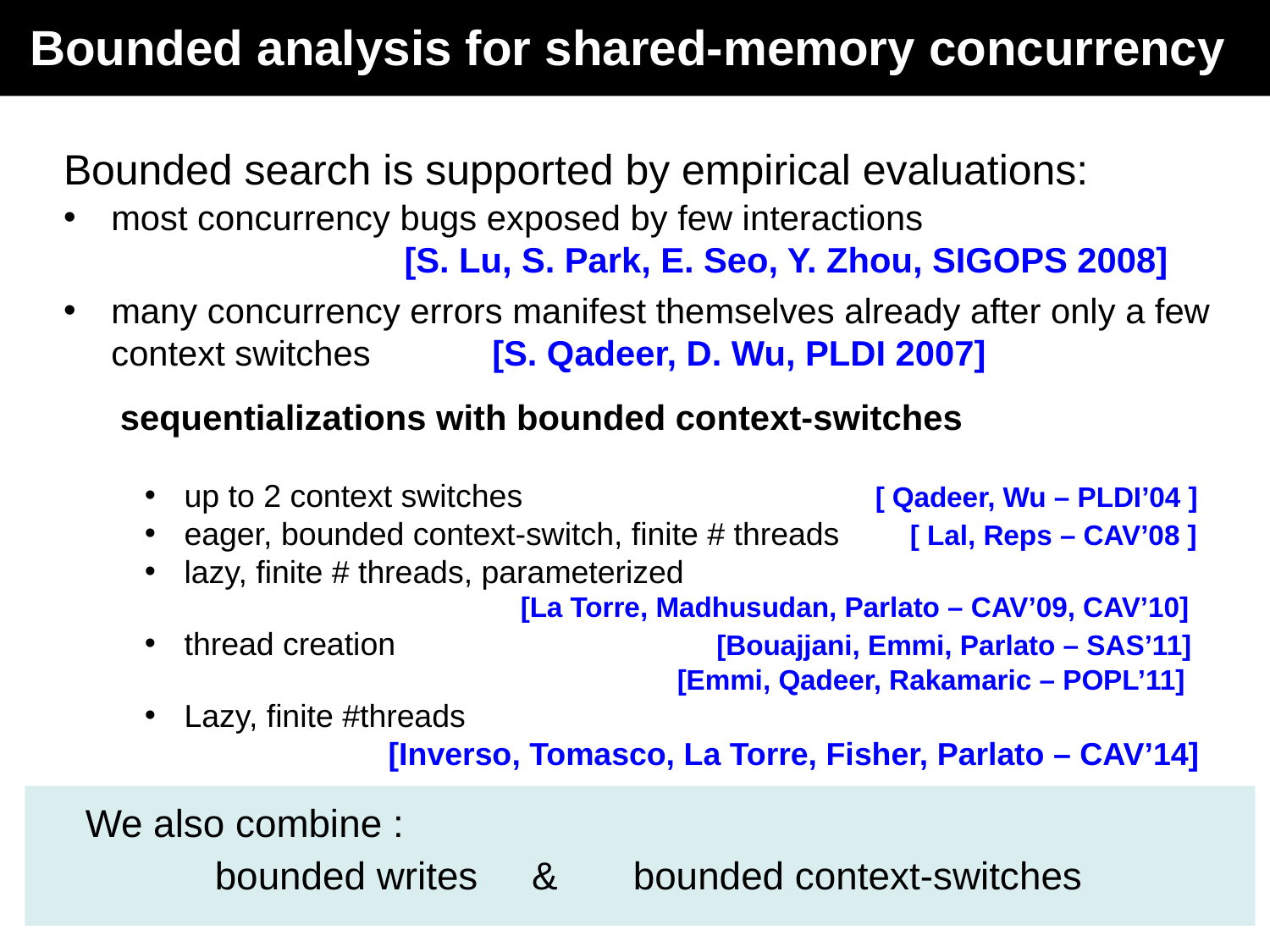

# Bounded analysis for shared-memory concurrency
Bounded search is supported by empirical evaluations:

most concurrency bugs exposed by few interactions
                                   [S. Lu, S. Park, E. Seo, Y. Zhou, SIGOPS 2008]

many concurrency errors manifest themselves already after only a few context switches 	[S. Qadeer, D. Wu, PLDI 2007]
    sequentializations with bounded context-switches

up to 2 context switches                                             [ Qadeer, Wu – PLDI’04 ]
eager, bounded context-switch, finite # threads         [ Lal, Reps – CAV’08 ]
lazy, finite # threads, parameterized
                                                [La Torre, Madhusudan, Parlato – CAV’09, CAV’10]
thread creation                                         [Bouajjani, Emmi, Parlato – SAS’11]
                                                                    [Emmi, Qadeer, Rakamaric – POPL’11]
Lazy, finite #threads
      [Inverso, Tomasco, La Torre, Fisher, Parlato – CAV’14]

We also combine :
            bounded writes     &       bounded context-switches